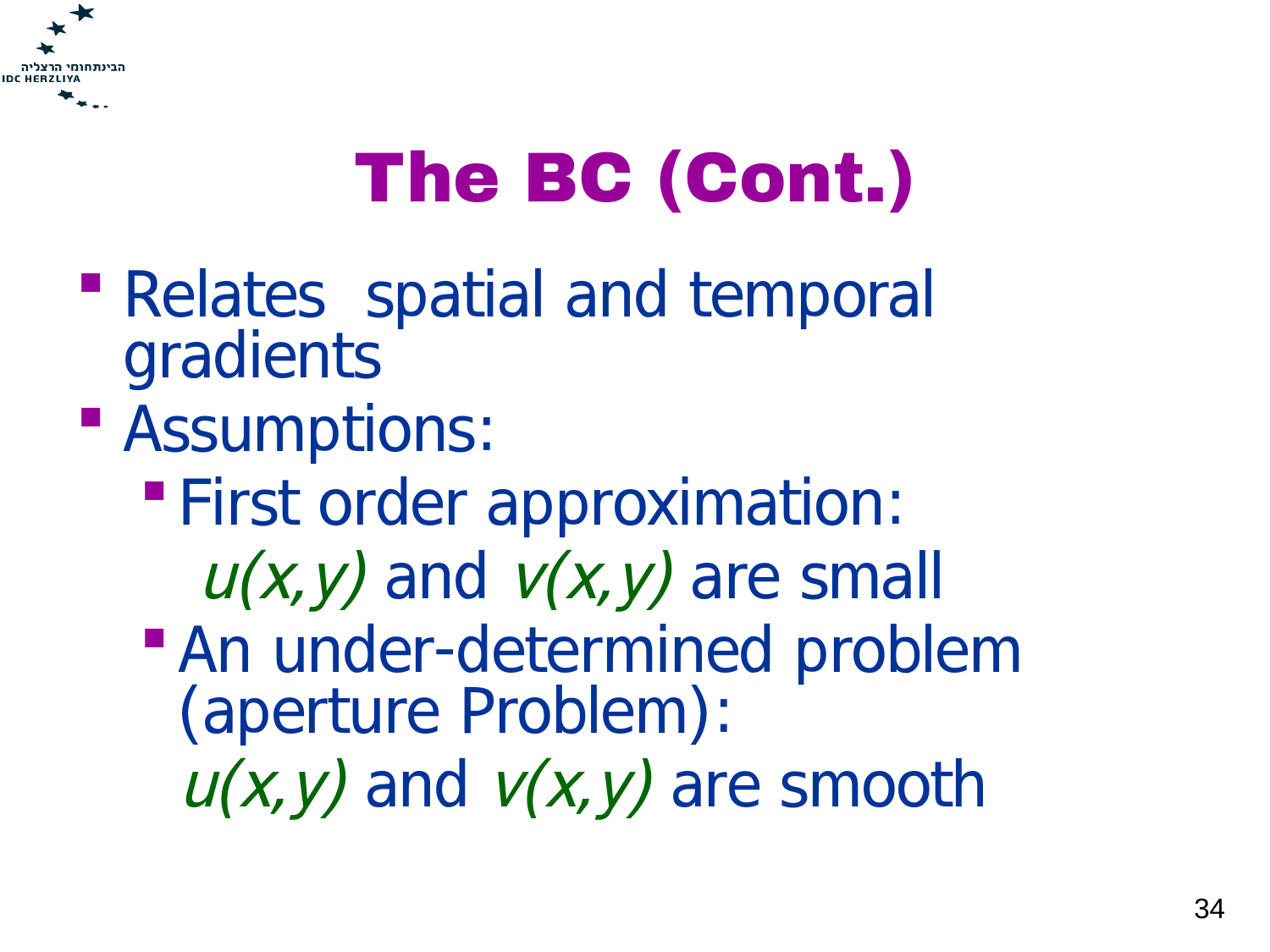

# The BC (Cont.)
Relates  spatial and temporal gradients
Assumptions:
First order approximation:
   u(x,y) and v(x,y) are small
An under-determined problem (aperture Problem):
  u(x,y) and v(x,y) are smooth

34